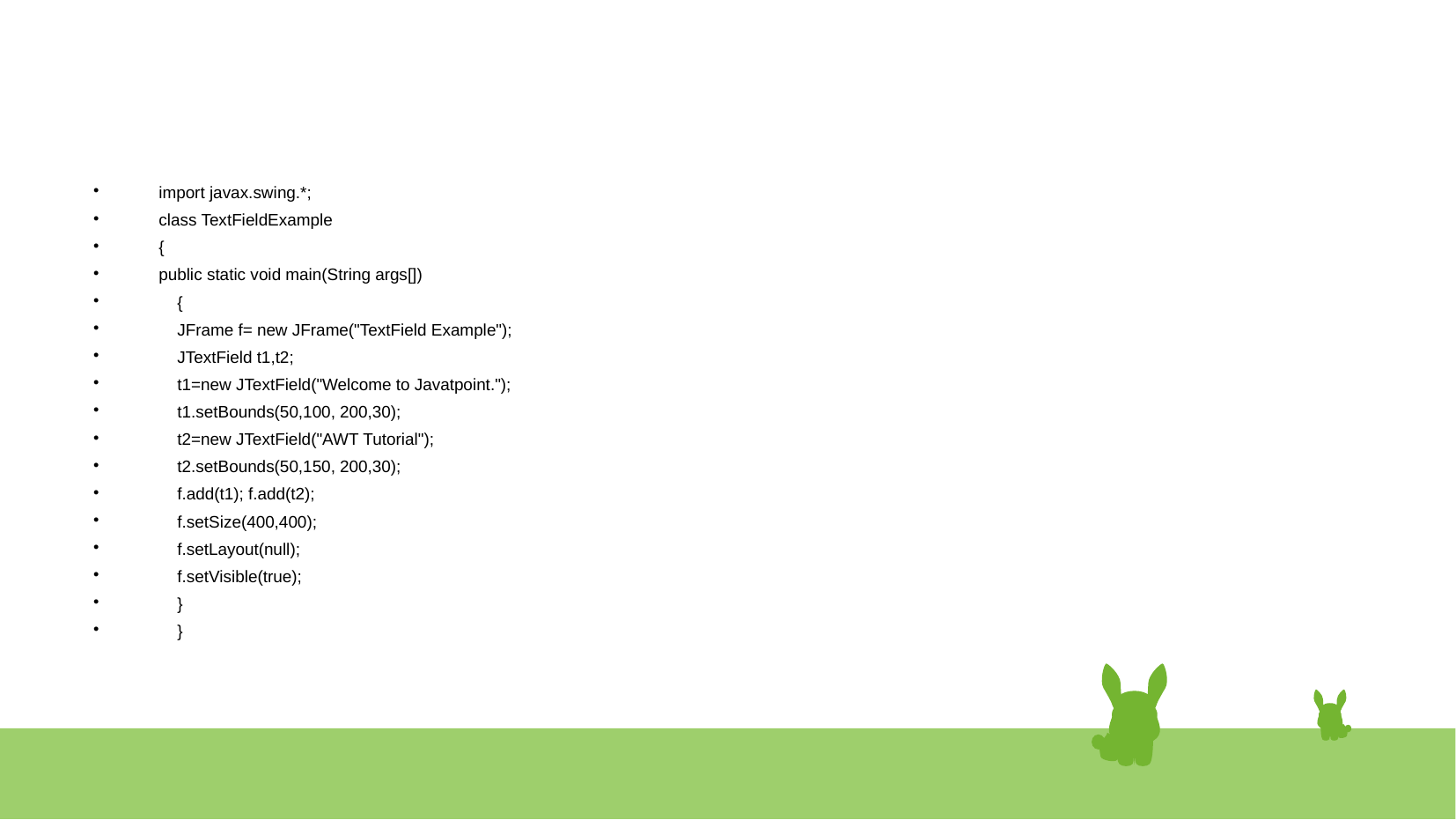

#
    import javax.swing.*;
    class TextFieldExample
    {
    public static void main(String args[])
        {
        JFrame f= new JFrame("TextField Example");
        JTextField t1,t2;
        t1=new JTextField("Welcome to Javatpoint.");
        t1.setBounds(50,100, 200,30);
        t2=new JTextField("AWT Tutorial");
        t2.setBounds(50,150, 200,30);
        f.add(t1); f.add(t2);
        f.setSize(400,400);
        f.setLayout(null);
        f.setVisible(true);
        }
        }